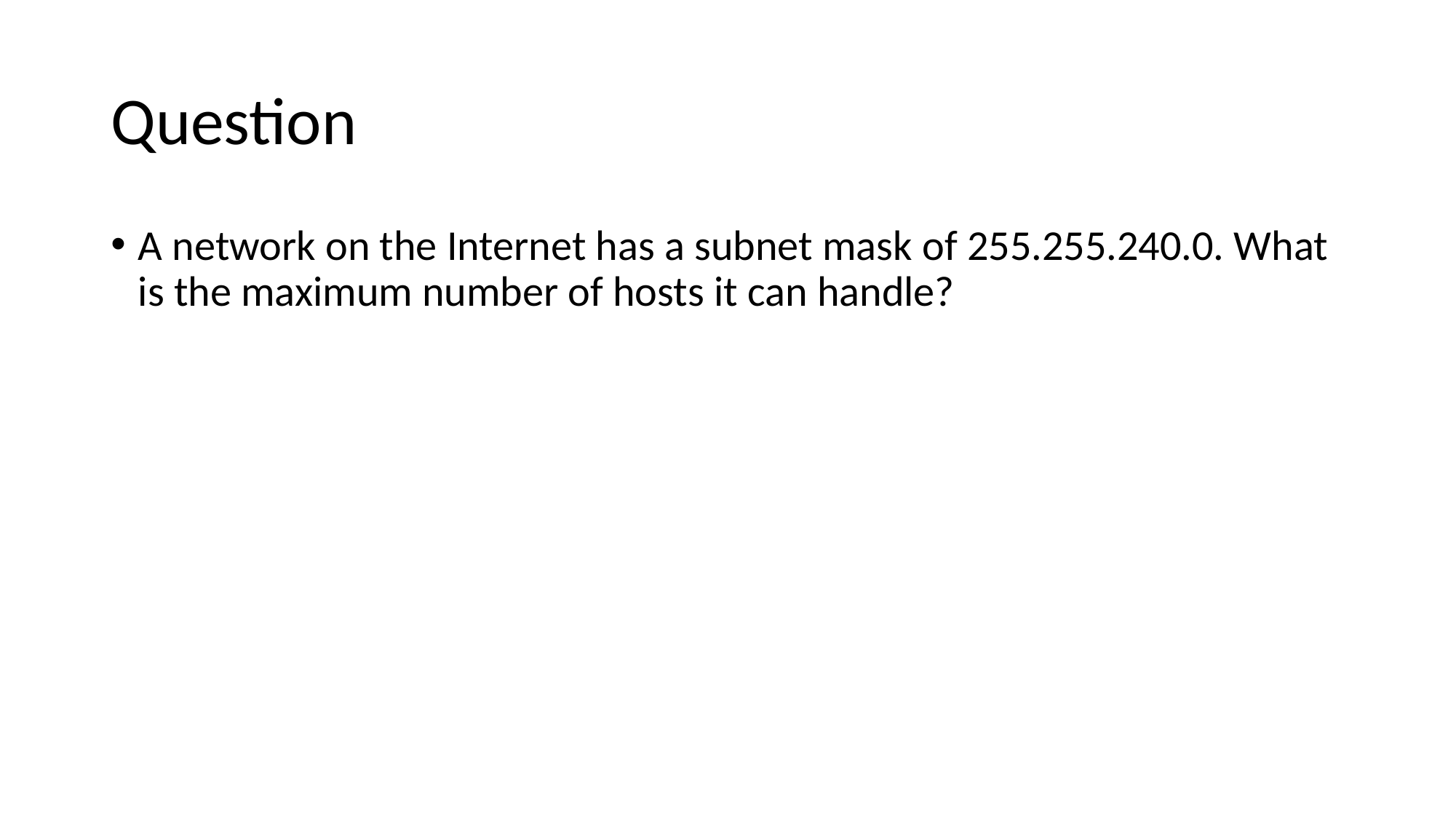

# Question
A network on the Internet has a subnet mask of 255.255.240.0. What is the maximum number of hosts it can handle?